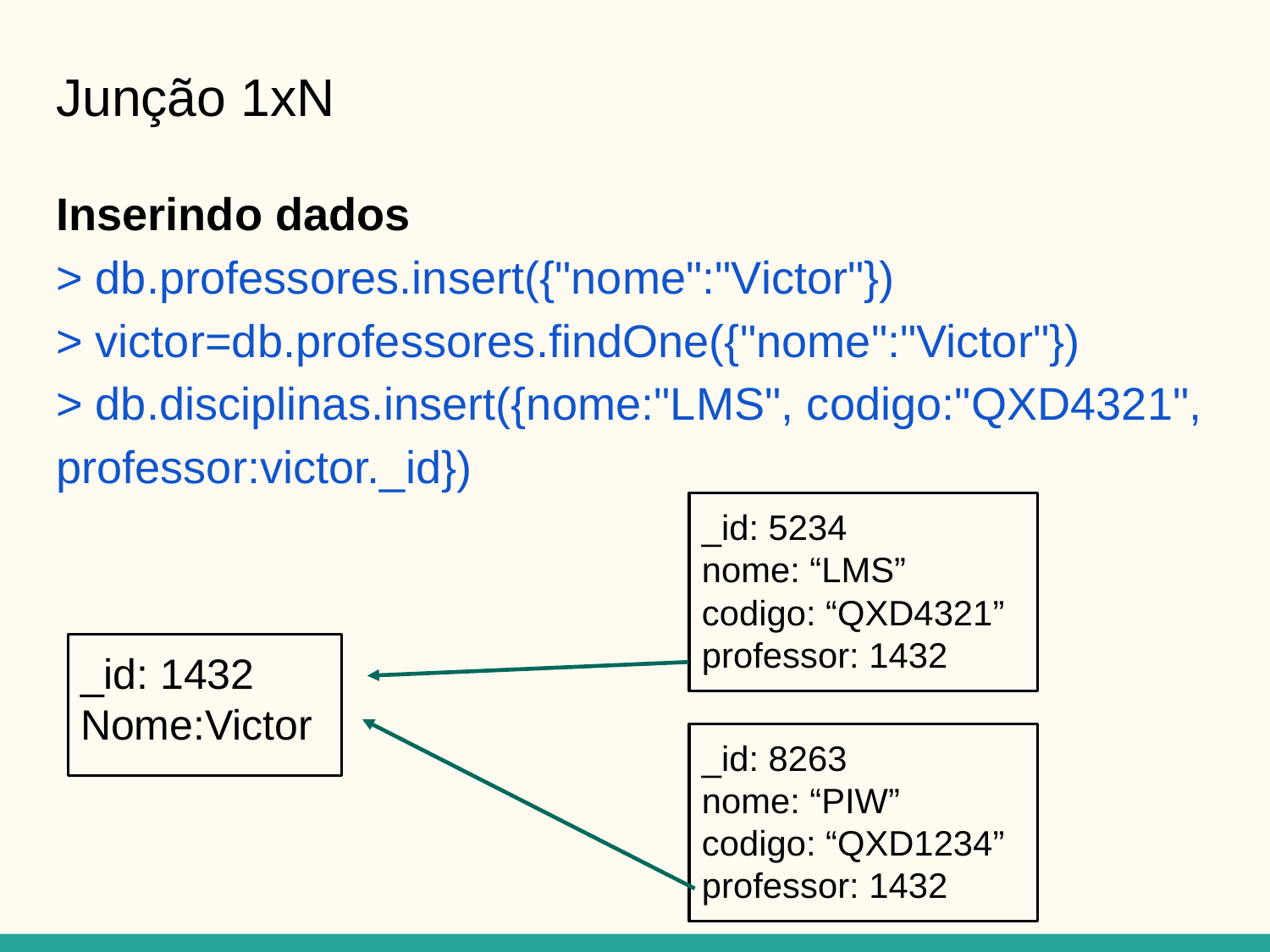

# Junção 1xN
Inserindo dados
> db.professores.insert({"nome":"Victor"})
> victor=db.professores.findOne({"nome":"Victor"})
> db.disciplinas.insert({nome:"LMS", codigo:"QXD4321", professor:victor._id})

_id: 5234
nome: “LMS”
codigo: “QXD4321”
professor: 1432
_id: 1432
Nome:Victor
_id: 8263
nome: “PIW”
codigo: “QXD1234”
professor: 1432